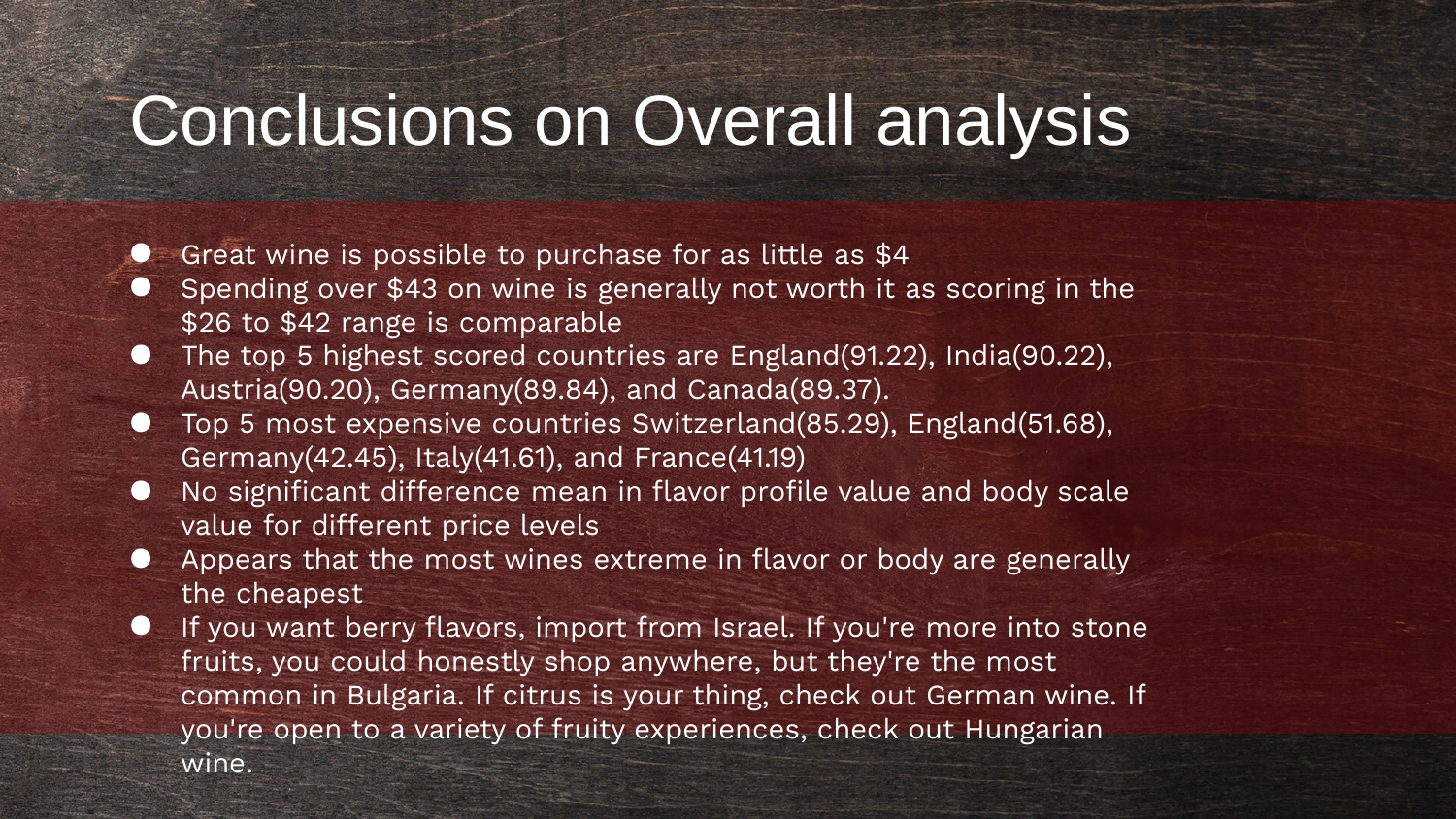

# Conclusions on Overall analysis
Great wine is possible to purchase for as little as $4
Spending over $43 on wine is generally not worth it as scoring in the $26 to $42 range is comparable
The top 5 highest scored countries are England(91.22), India(90.22), Austria(90.20), Germany(89.84), and Canada(89.37).
Top 5 most expensive countries Switzerland(85.29), England(51.68), Germany(42.45), Italy(41.61), and France(41.19)
No significant difference mean in flavor profile value and body scale value for different price levels
Appears that the most wines extreme in flavor or body are generally the cheapest
If you want berry flavors, import from Israel. If you're more into stone fruits, you could honestly shop anywhere, but they're the most common in Bulgaria. If citrus is your thing, check out German wine. If you're open to a variety of fruity experiences, check out Hungarian wine.